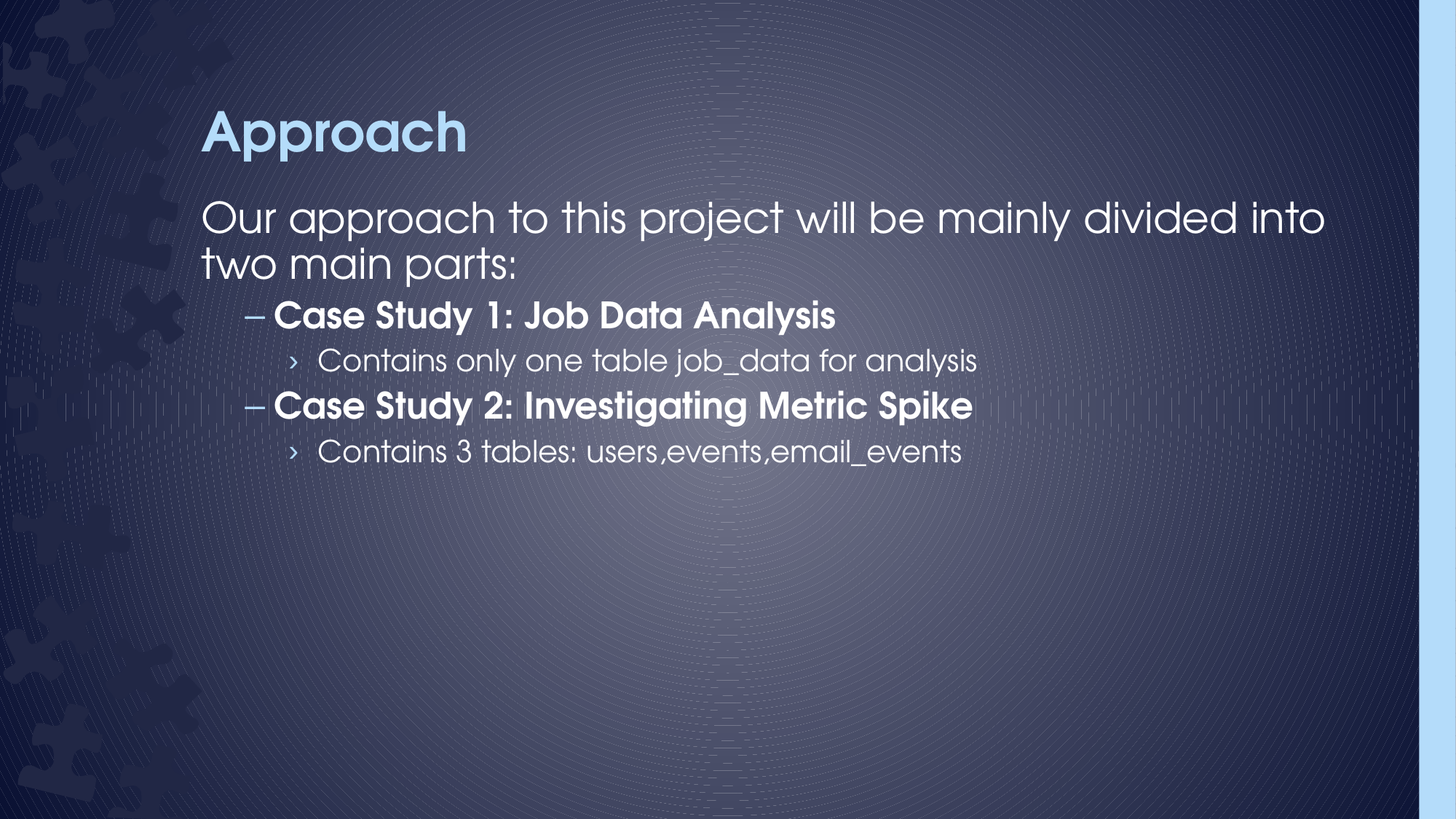

# Approach
Our approach to this project will be mainly divided into two main parts:
Case Study 1: Job Data Analysis
Contains only one table job_data for analysis
Case Study 2: Investigating Metric Spike
Contains 3 tables: users,events,email_events